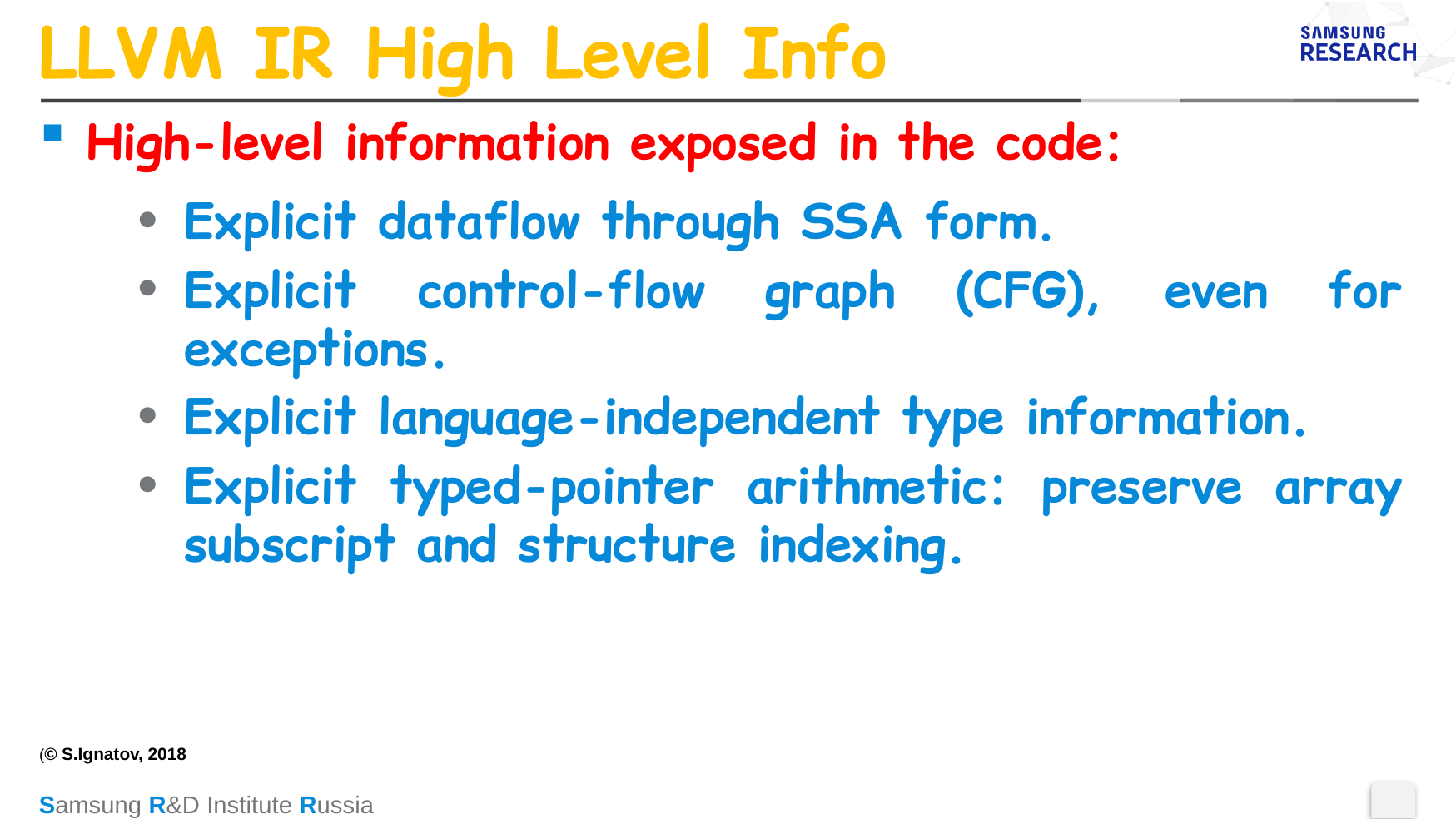

# LLVM IR High Level Info
High-level information exposed in the code:
Explicit dataflow through SSA form.
Explicit control-flow graph (CFG), even for exceptions.
Explicit language-independent type information.
Explicit typed-pointer arithmetic: preserve array subscript and structure indexing.
(© S.Ignatov, 2018